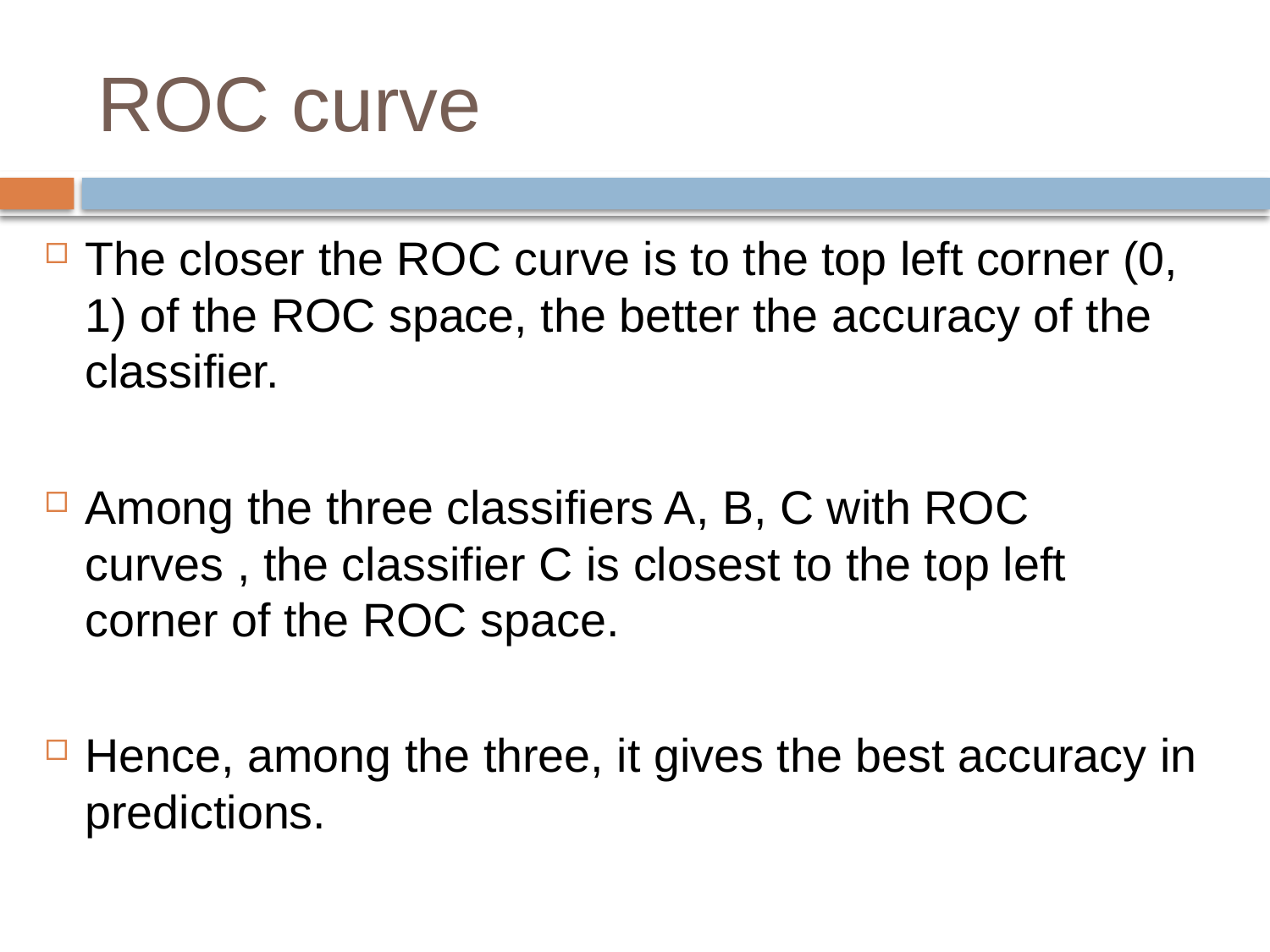

# ROC curve
The closer the ROC curve is to the top left corner (0, 1) of the ROC space, the better the accuracy of the classifier.

Among the three classifiers A, B, C with ROC curves , the classifier C is closest to the top left corner of the ROC space.

Hence, among the three, it gives the best accuracy in predictions.